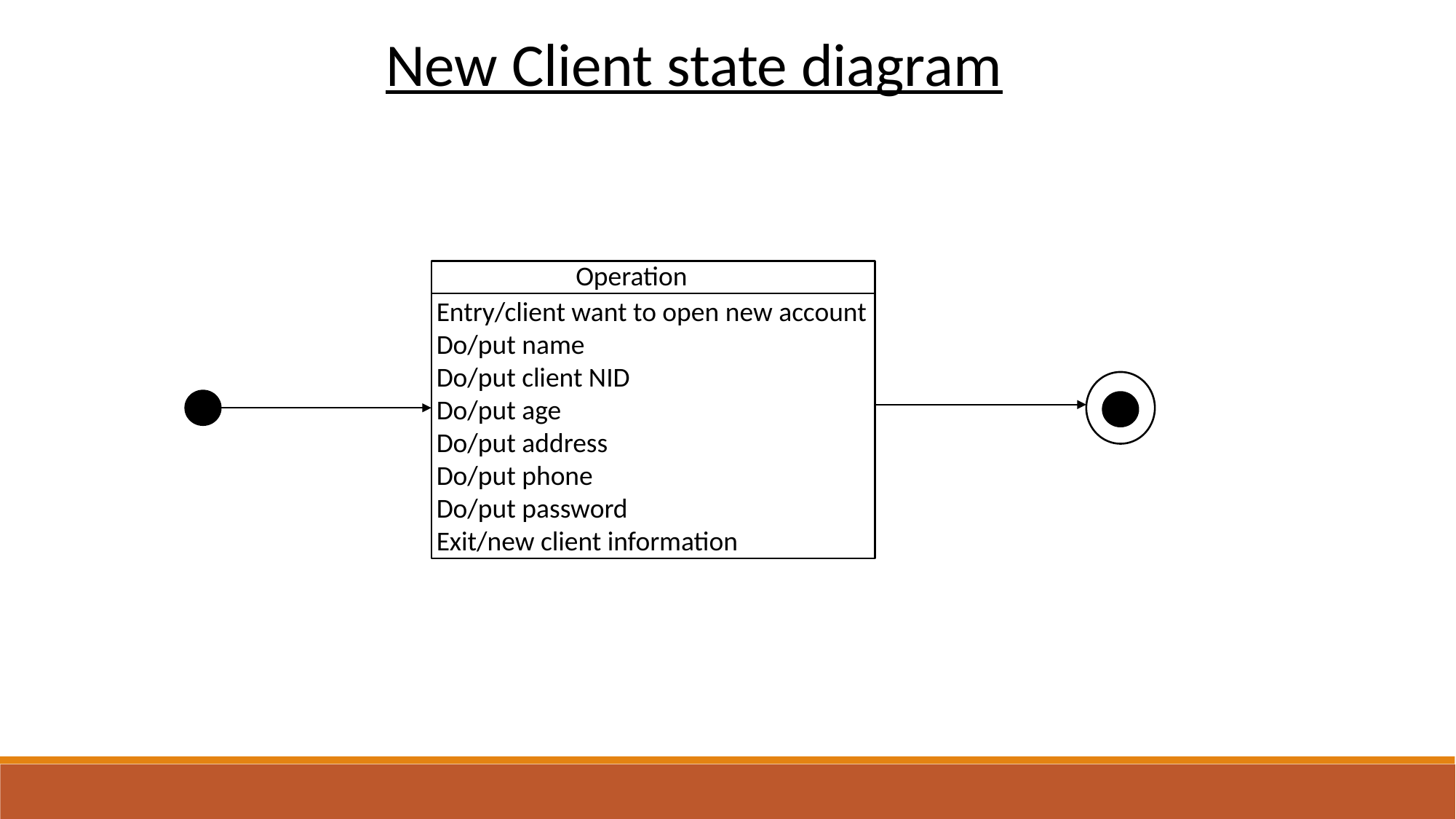

New Client state diagram
Operation

Entry/client want to open new account
Do/put name
Do/put client NID
Do/put age
Do/put address
Do/put phone
Do/put password
Exit/new client information